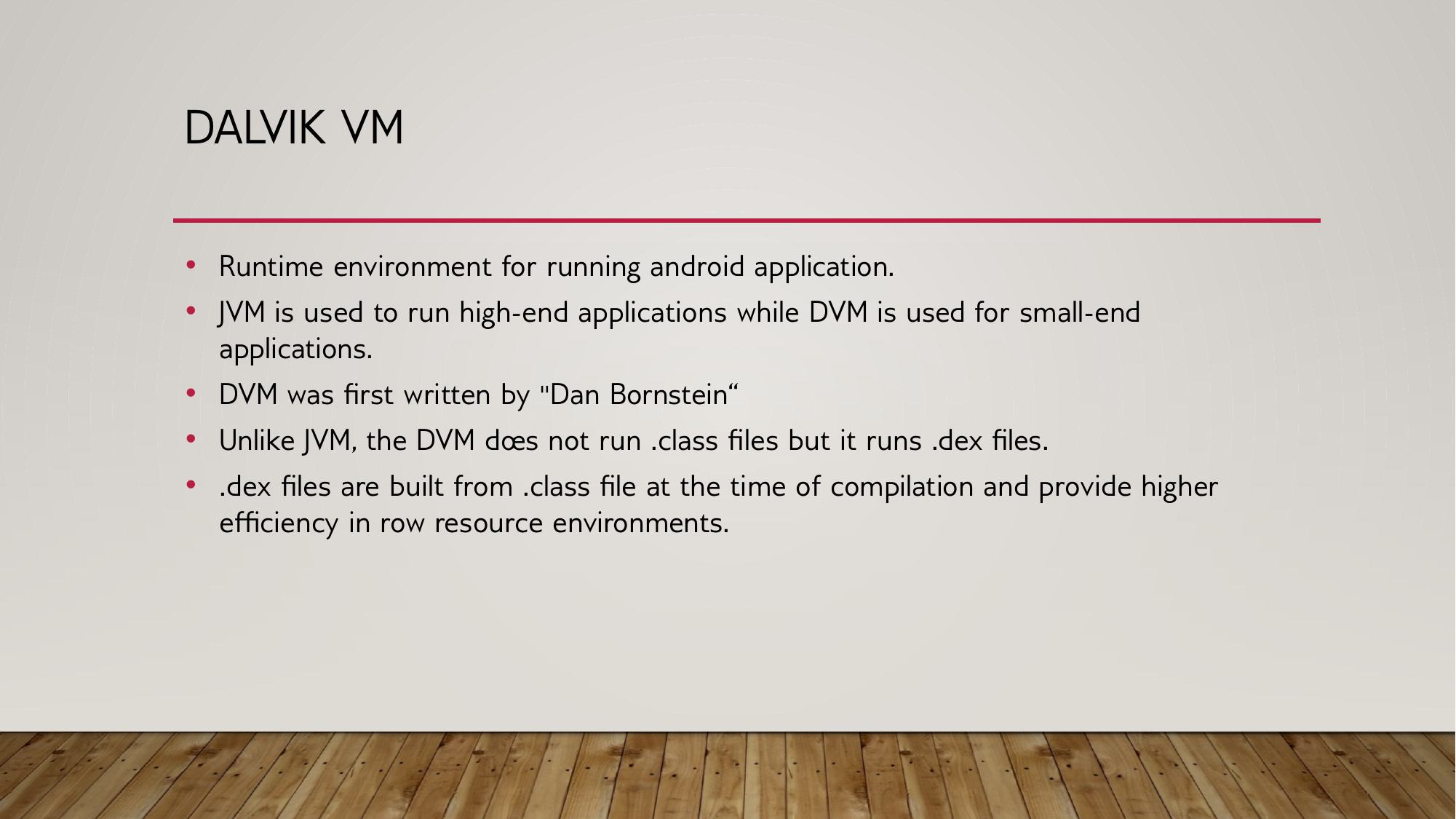

# Dalvik VM
Runtime environment for running android application.
JVM is used to run high-end applications while DVM is used for small-end applications.
DVM was first written by "Dan Bornstein“
Unlike JVM, the DVM does not run .class files but it runs .dex files.
.dex files are built from .class file at the time of compilation and provide higher efficiency in row resource environments.